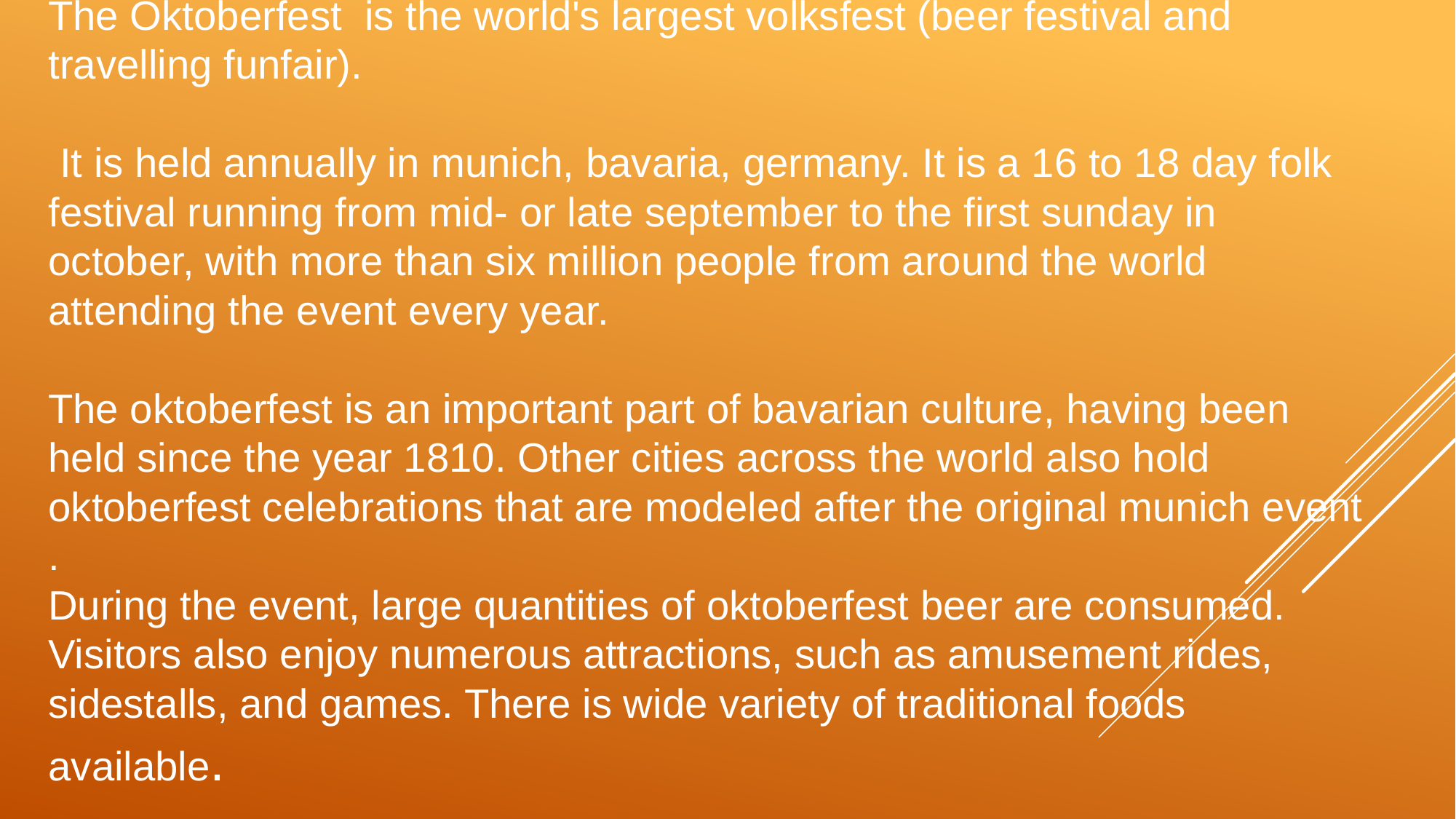

# The Oktoberfest  is the world's largest volksfest (beer festival and travelling funfair). It is held annually in munich, bavaria, germany. It is a 16 to 18 day folk festival running from mid- or late september to the first sunday in october, with more than six million people from around the world attending the event every year. The oktoberfest is an important part of bavarian culture, having been held since the year 1810. Other cities across the world also hold oktoberfest celebrations that are modeled after the original munich event . During the event, large quantities of oktoberfest beer are consumed. Visitors also enjoy numerous attractions, such as amusement rides, sidestalls, and games. There is wide variety of traditional foods available.